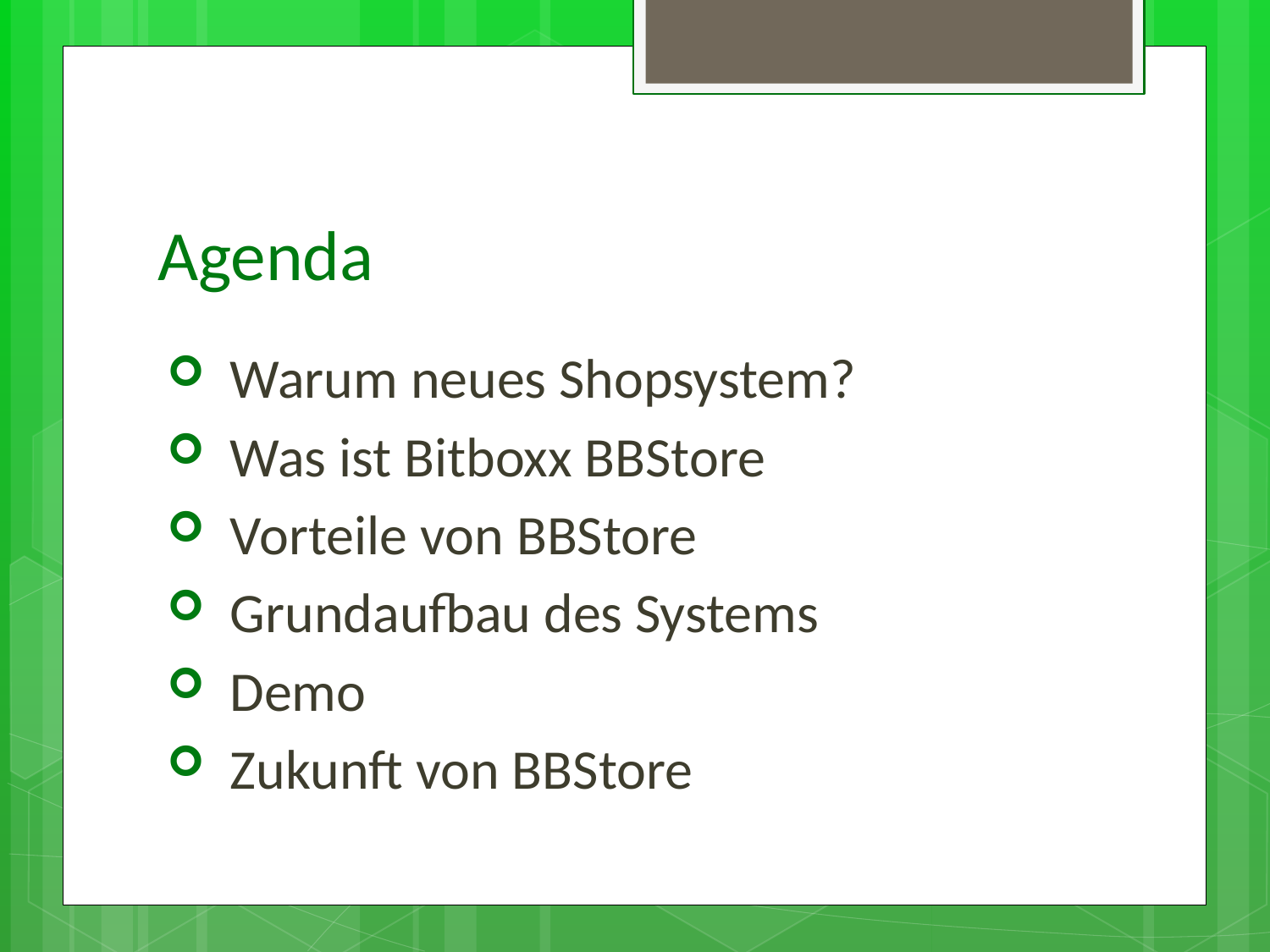

# Agenda
  Warum neues Shopsystem?
  Was ist Bitboxx BBStore
  Vorteile von BBStore
  Grundaufbau des Systems
  Demo
  Zukunft von BBStore